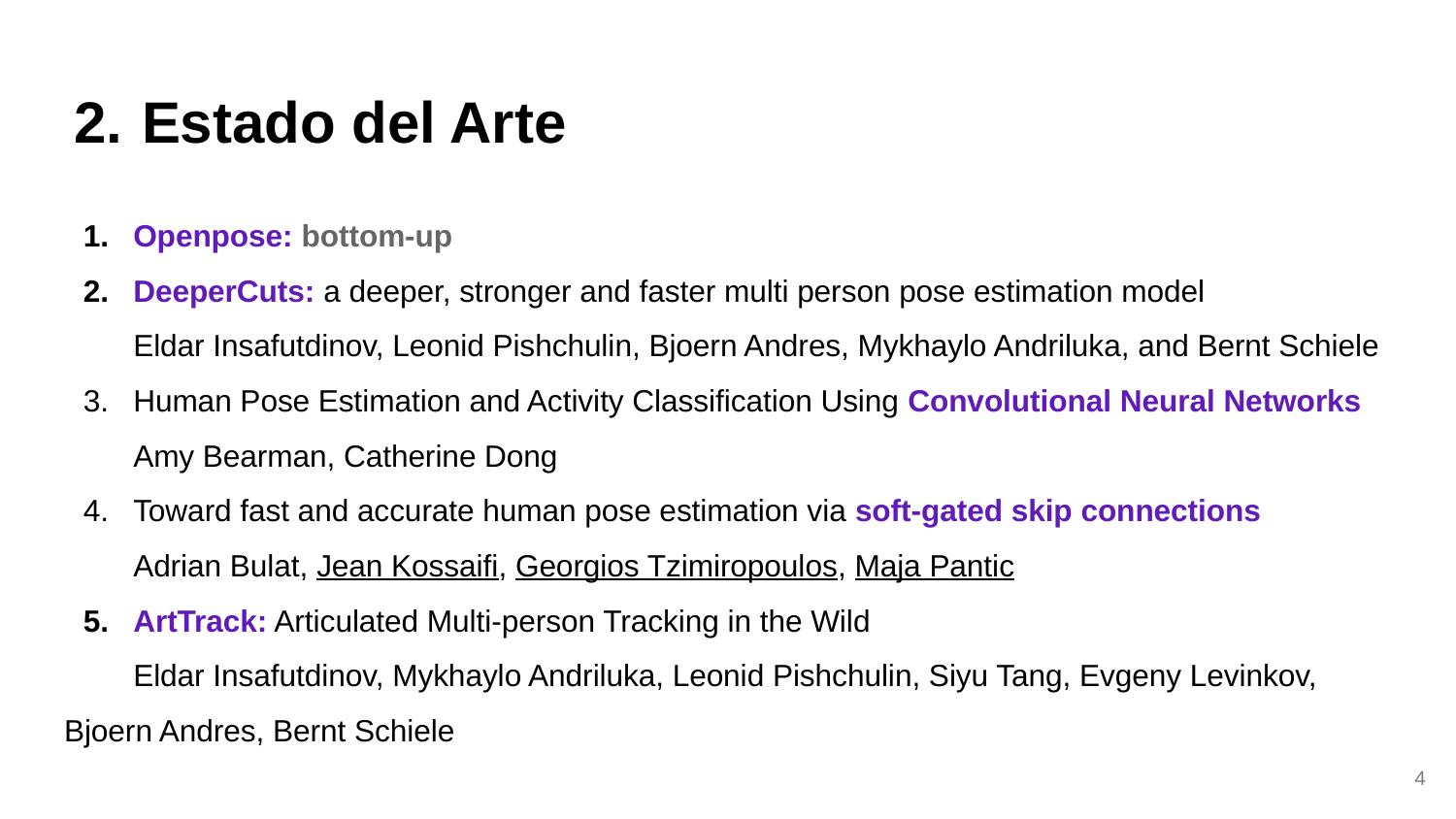

# Estado del Arte
Openpose: bottom-up
DeeperCuts: a deeper, stronger and faster multi person pose estimation model
Eldar Insafutdinov, Leonid Pishchulin, Bjoern Andres, Mykhaylo Andriluka, and Bernt Schiele
Human Pose Estimation and Activity Classification Using Convolutional Neural Networks
Amy Bearman, Catherine Dong
Toward fast and accurate human pose estimation via soft-gated skip connections
Adrian Bulat, Jean Kossaifi, Georgios Tzimiropoulos, Maja Pantic
ArtTrack: Articulated Multi-person Tracking in the Wild
Eldar Insafutdinov, Mykhaylo Andriluka, Leonid Pishchulin, Siyu Tang, Evgeny Levinkov, Bjoern Andres, Bernt Schiele
4